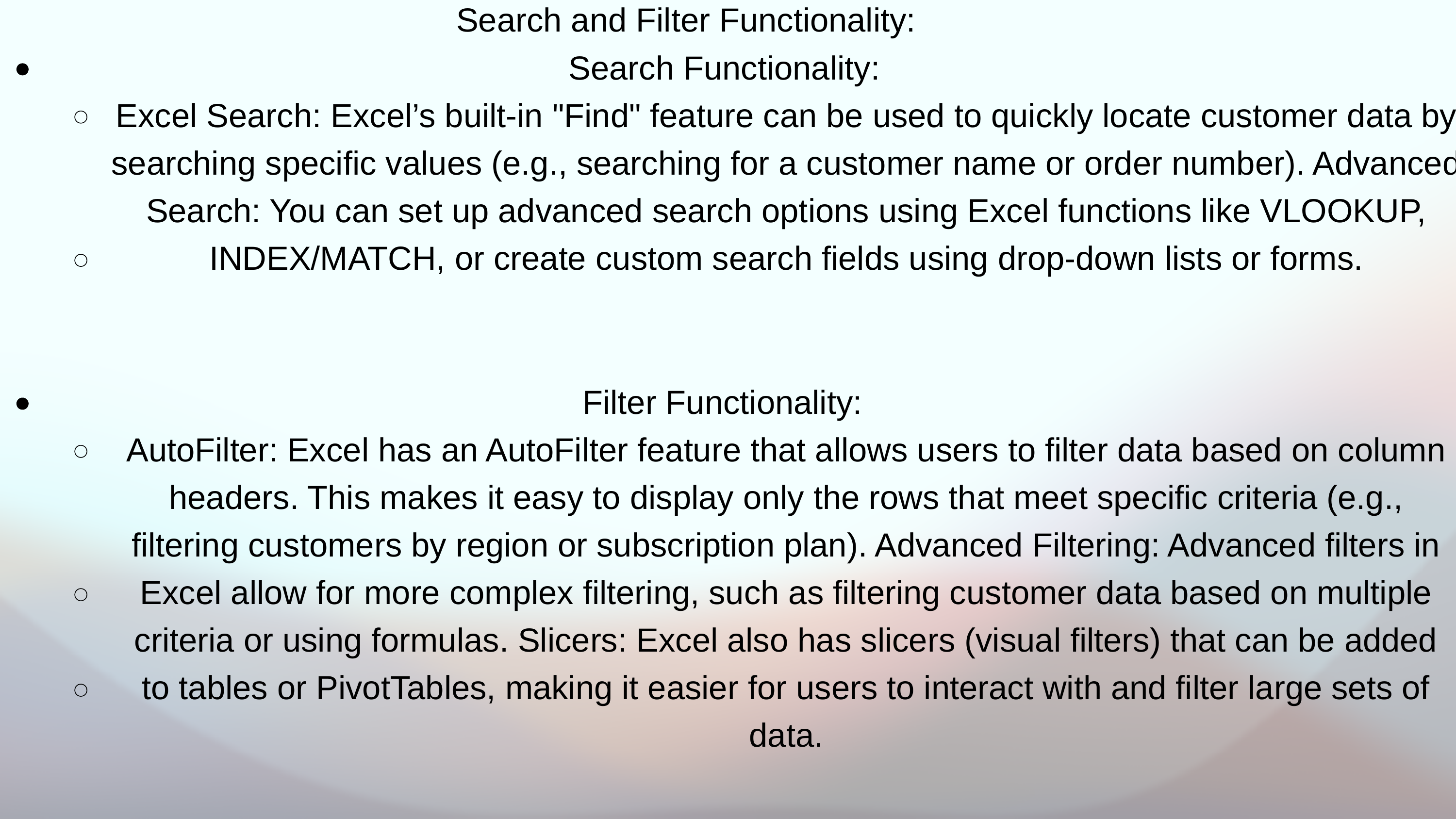

Search and Filter Functionality:
Search Functionality:

Excel Search: Excel’s built-in "Find" feature can be used to quickly locate customer data by searching specific values (e.g., searching for a customer name or order number). Advanced Search: You can set up advanced search options using Excel functions like VLOOKUP, INDEX/MATCH, or create custom search fields using drop-down lists or forms.

Filter Functionality:

AutoFilter: Excel has an AutoFilter feature that allows users to filter data based on column headers. This makes it easy to display only the rows that meet specific criteria (e.g., filtering customers by region or subscription plan). Advanced Filtering: Advanced filters in Excel allow for more complex filtering, such as filtering customer data based on multiple criteria or using formulas. Slicers: Excel also has slicers (visual filters) that can be added to tables or PivotTables, making it easier for users to interact with and filter large sets of data.